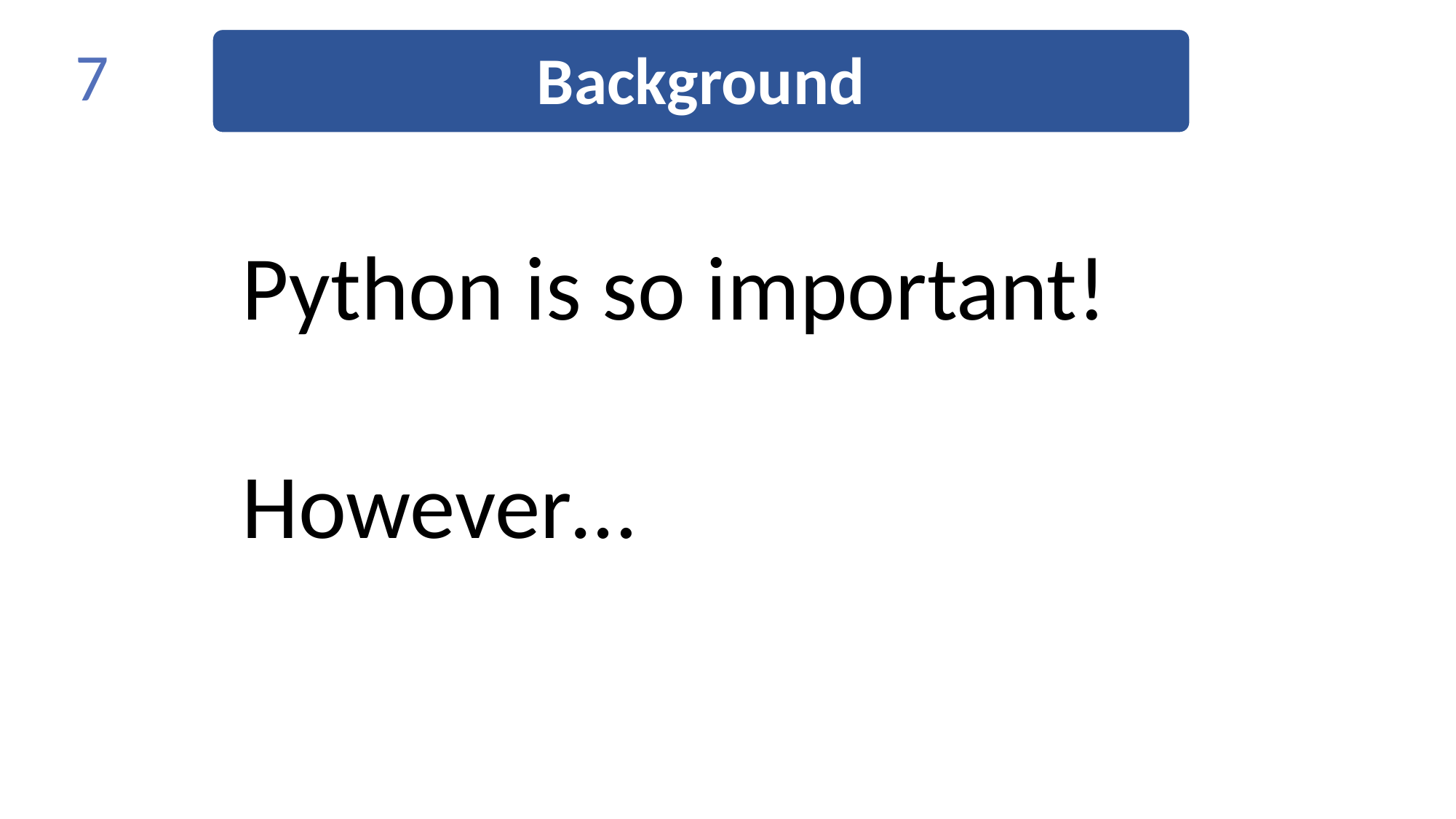

Background
7
Python is so important!

However…